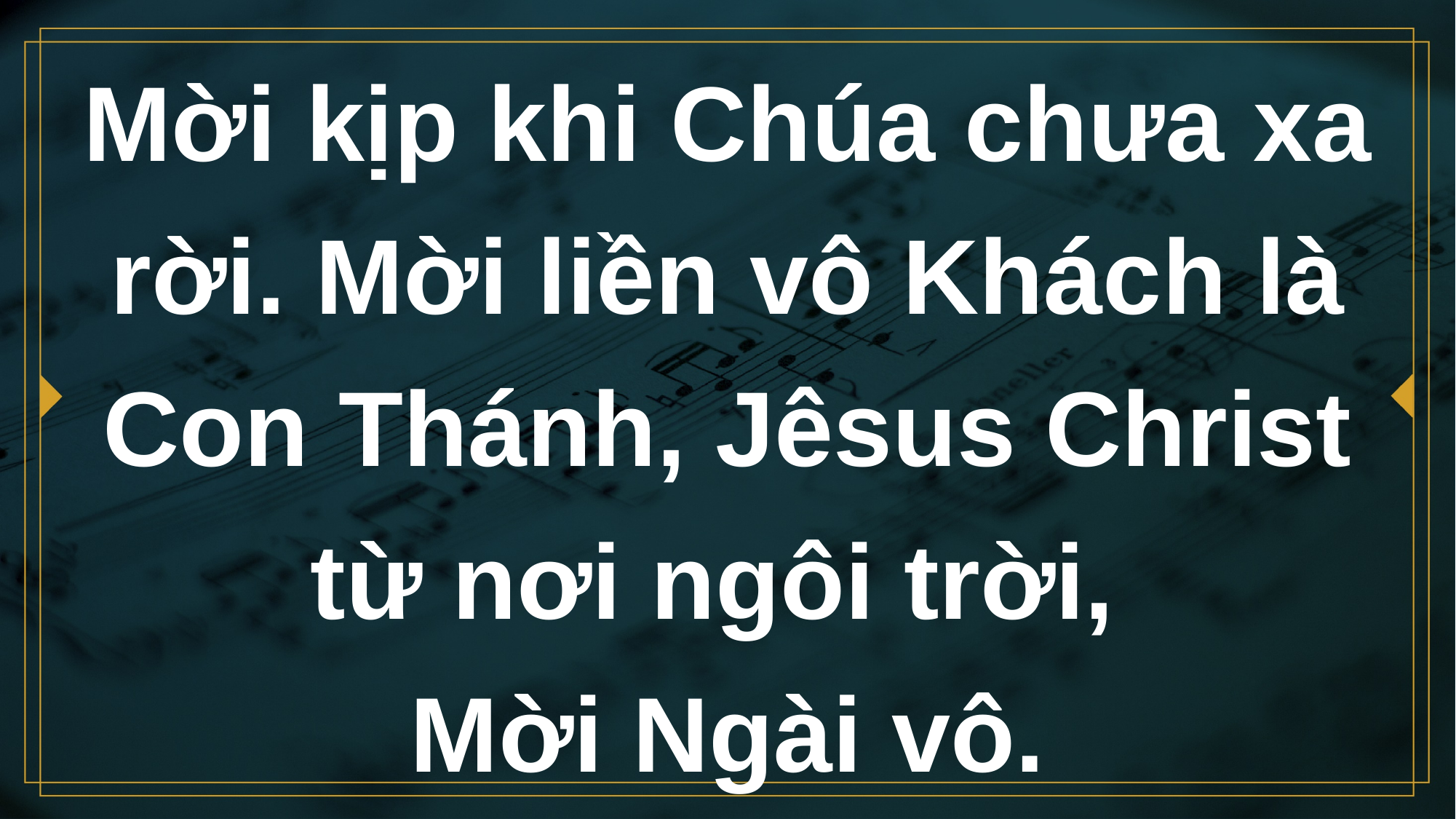

# Mời kịp khi Chúa chưa xa rời. Mời liền vô Khách là Con Thánh, Jêsus Christ từ nơi ngôi trời, Mời Ngài vô.